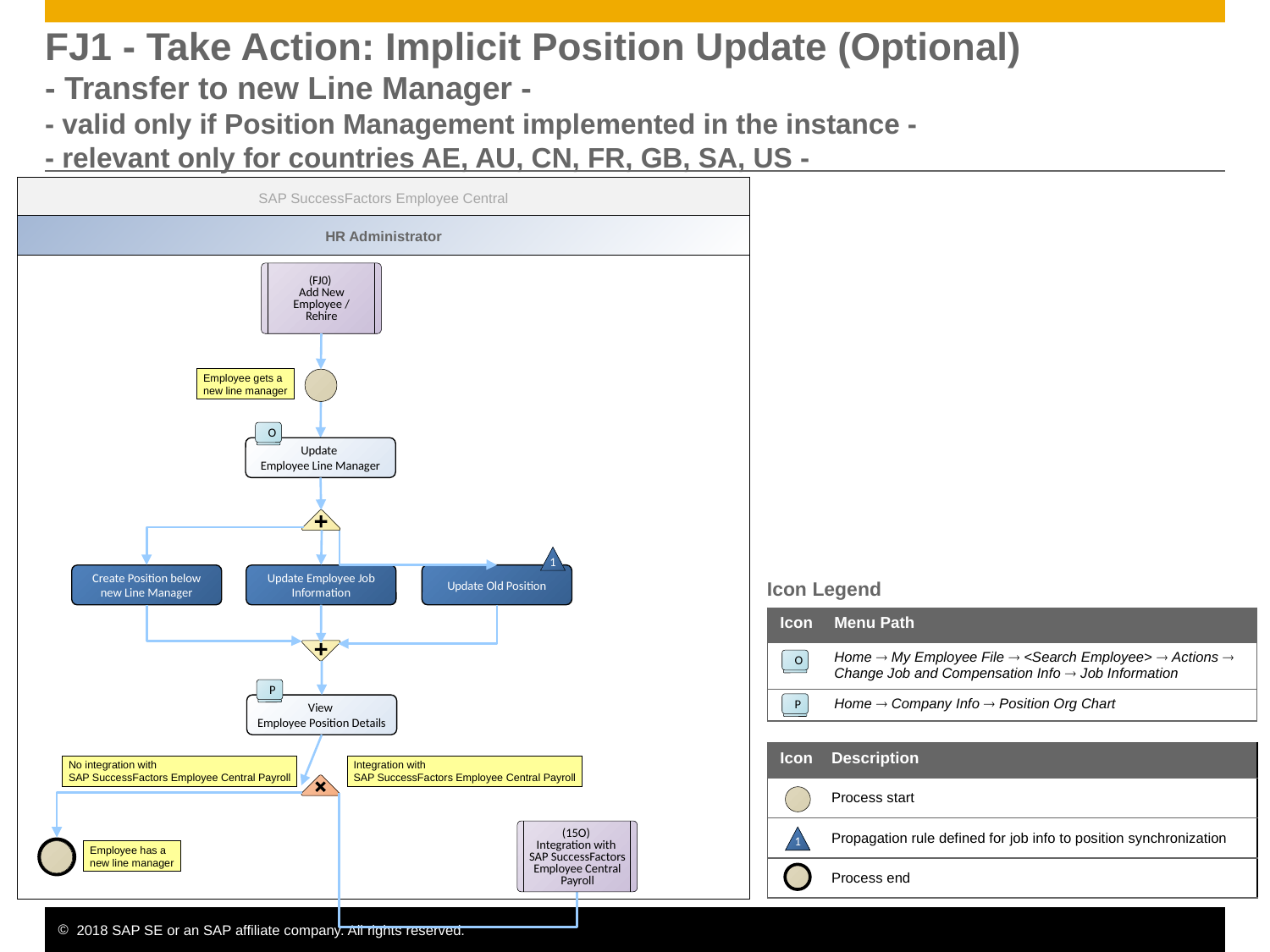

# FJ1 - Take Action: Implicit Position Update (Optional) - Transfer to new Line Manager - - valid only if Position Management implemented in the instance - - relevant only for countries AE, AU, CN, FR, GB, SA, US -
SAP SuccessFactors Employee Central
HR Administrator

(FJ0)
Add New Employee / Rehire
Employee gets a
new line manager

O

Update
Employee Line Manager

1
Update Old Position

Create Position below new Line Manager

Update Employee Job Information
Icon Legend
| Icon | Menu Path |
| --- | --- |
|  | Home → My Employee File → <Search Employee> → Actions → Change Job and Compensation Info → Job Information |
|  | Home → Company Info → Position Org Chart |

O

P

View
Employee Position Details

P

| Icon | Description |
| --- | --- |
|  | Process start |
|  | Propagation rule defined for job info to position synchronization |
|  | Process end |
No integration with
SAP SuccessFactors Employee Central Payroll
Integration with
SAP SuccessFactors Employee Central Payroll

(15O)
Integration with
SAP SuccessFactors Employee Central Payroll

1

Employee has a
new line manager